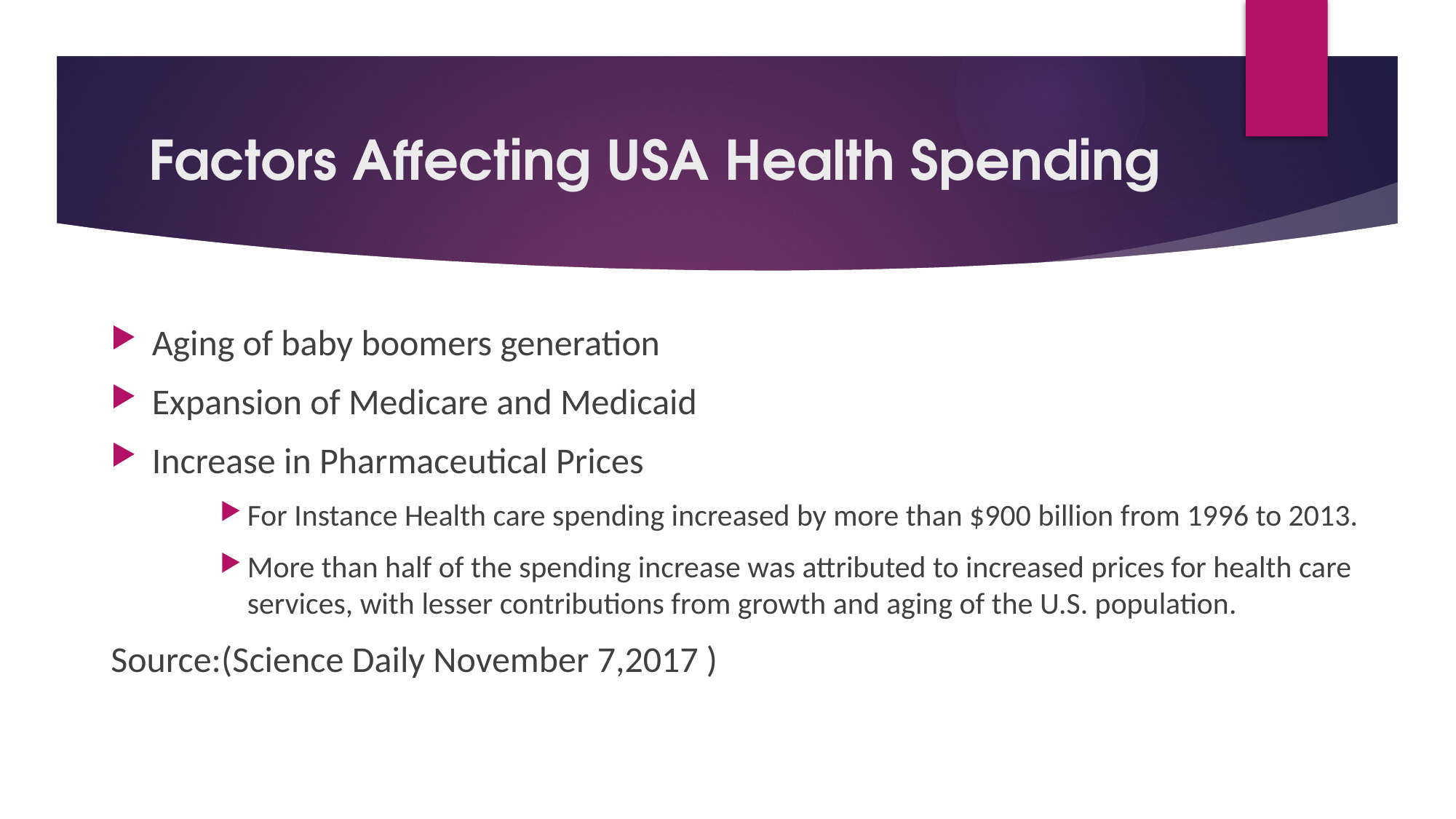

# Factors Affecting USA Health Spending

Aging of baby boomers generation
Expansion of Medicare and Medicaid
Increase in Pharmaceutical Prices
For Instance Health care spending increased by more than $900 billion from 1996 to 2013.
More than half of the spending increase was attributed to increased prices for health care services, with lesser contributions from growth and aging of the U.S. population.
Source:(Science Daily November 7,2017 )